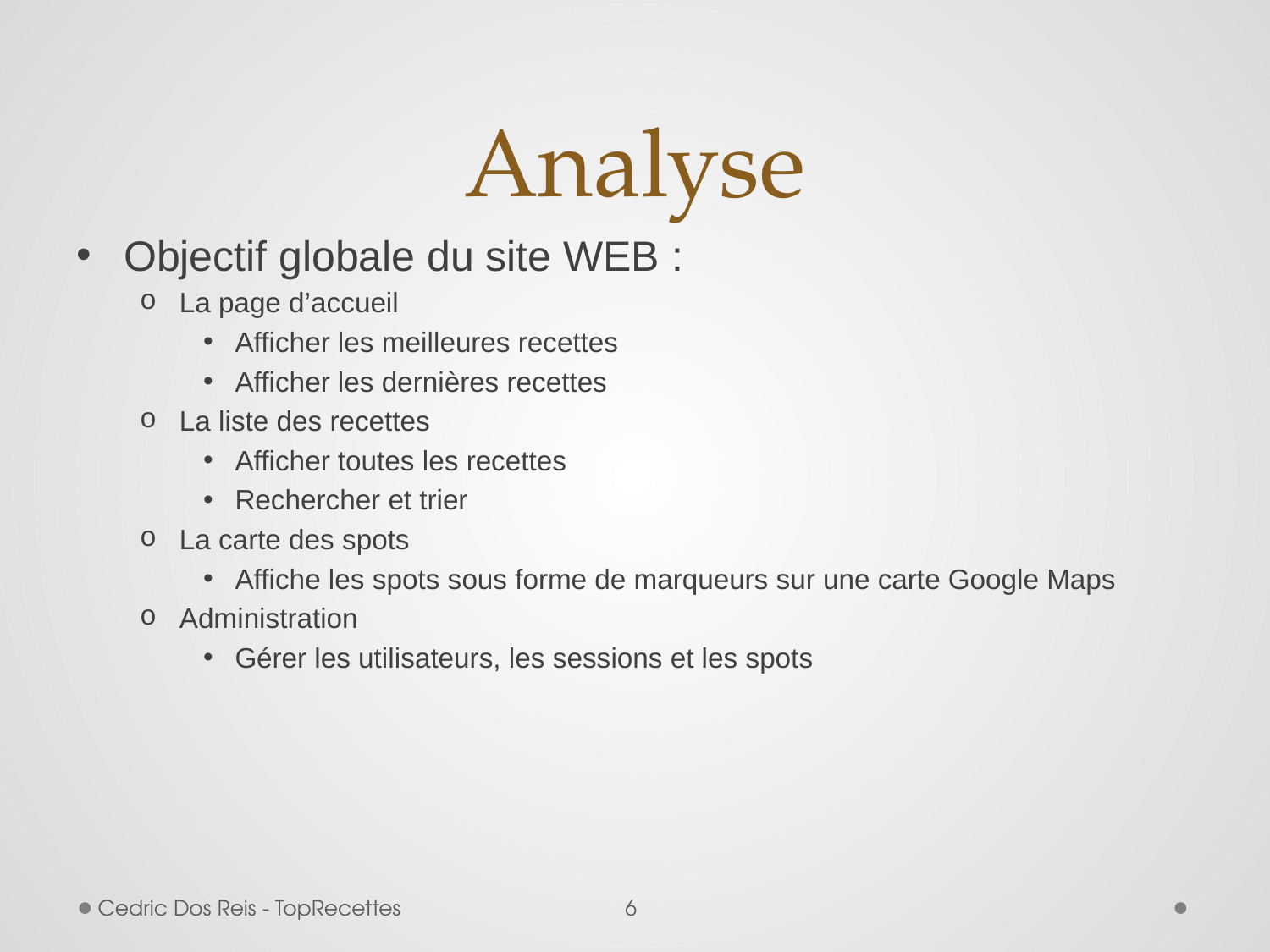

# Analyse
Objectif globale du site WEB :
La page d’accueil
Afficher les meilleures recettes
Afficher les dernières recettes
La liste des recettes
Afficher toutes les recettes
Rechercher et trier
La carte des spots
Affiche les spots sous forme de marqueurs sur une carte Google Maps
Administration
Gérer les utilisateurs, les sessions et les spots

6
Cedric Dos Reis - TopRecettes